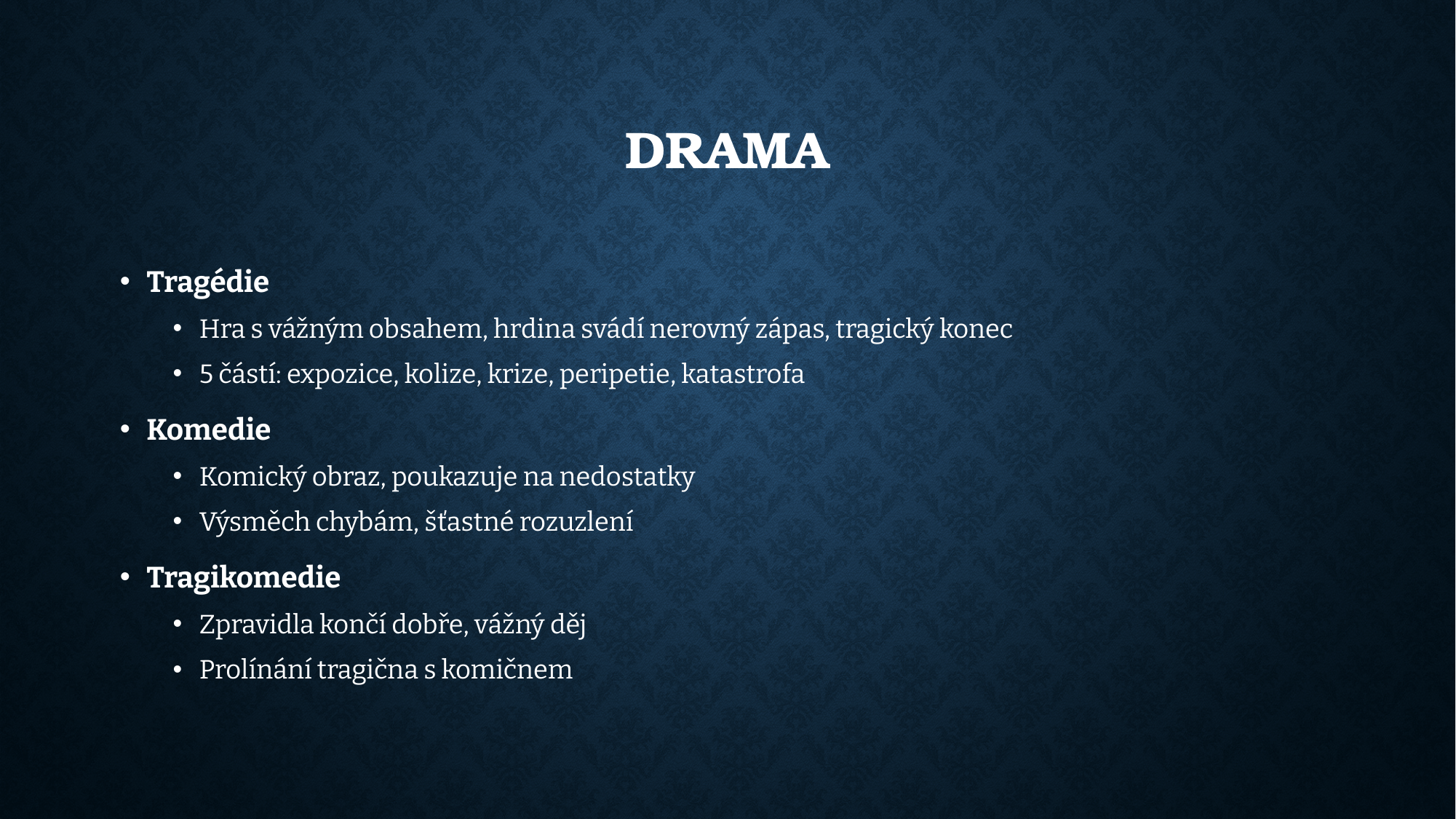

# drama
Tragédie
Hra s vážným obsahem, hrdina svádí nerovný zápas, tragický konec
5 částí: expozice, kolize, krize, peripetie, katastrofa
Komedie
Komický obraz, poukazuje na nedostatky
Výsměch chybám, šťastné rozuzlení
Tragikomedie
Zpravidla končí dobře, vážný děj
Prolínání tragična s komičnem